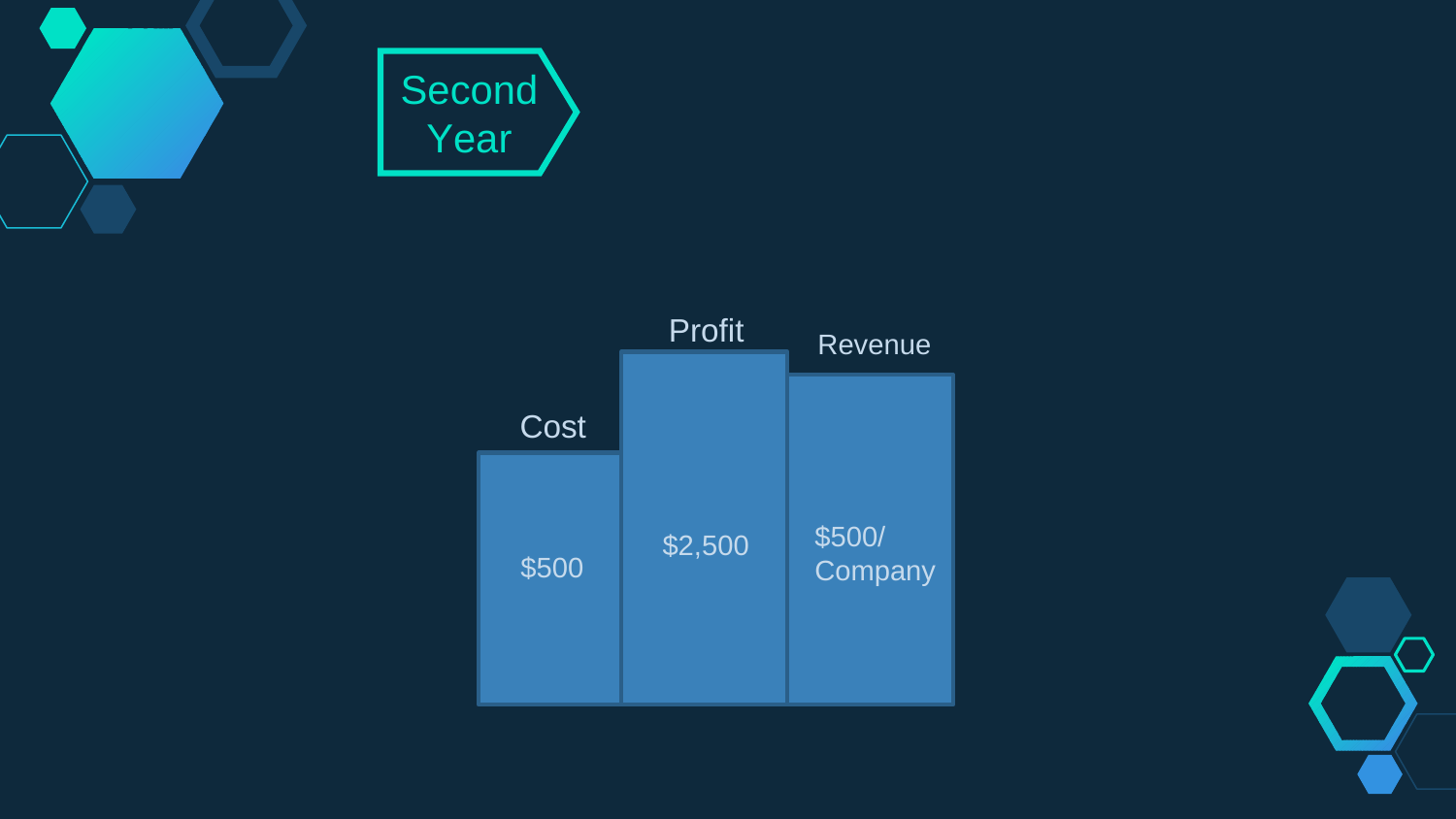

Second
Year

Profit
Revenue

Cost

$500/ Company
$2,500
$500